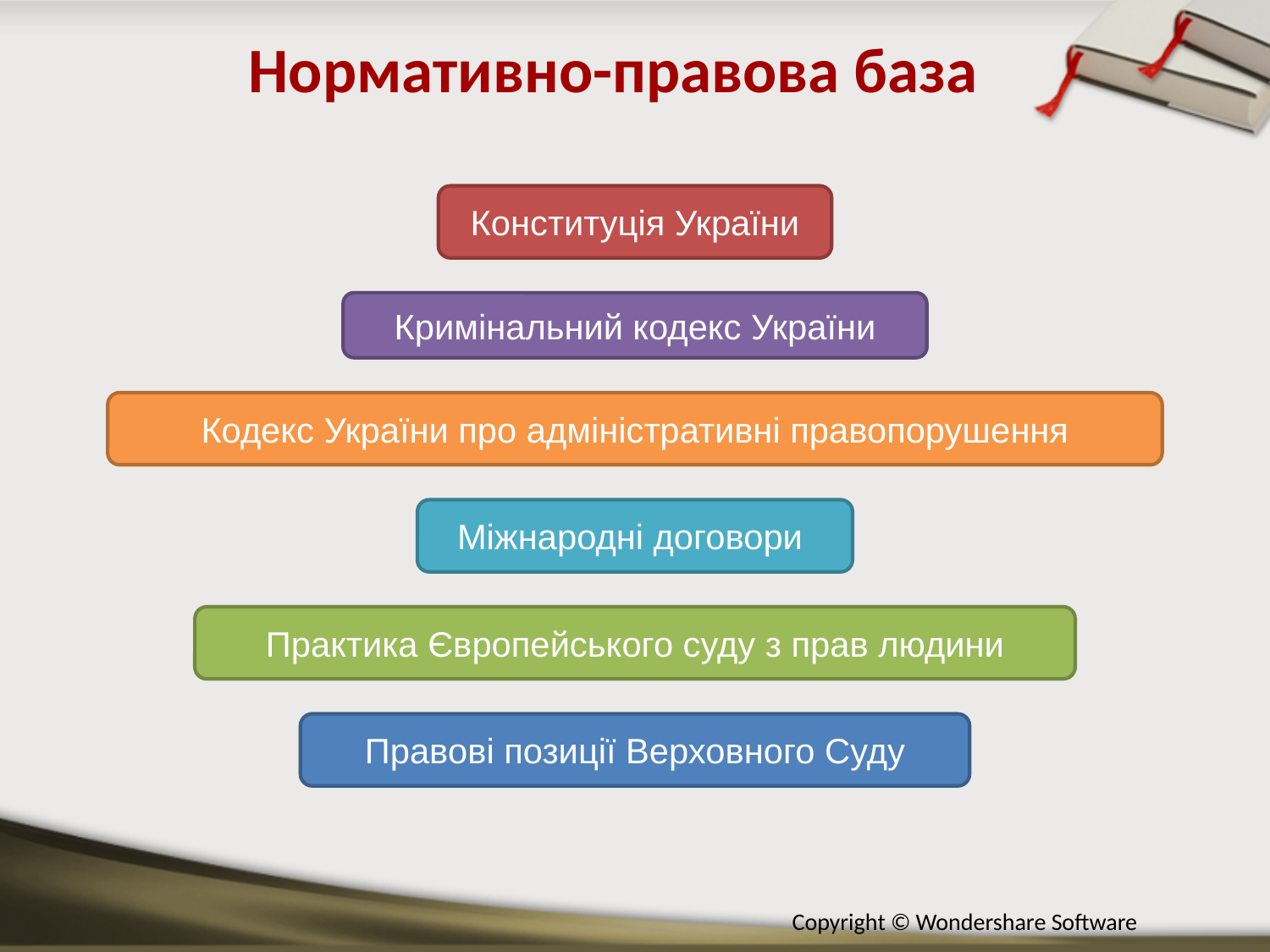

Нормативно-правова база
Конституція України
Кримінальний кодекс України
Кодекс України про адміністративні правопорушення
Міжнародні договори
Практика Європейського суду з прав людини
Правові позиції Верховного Суду